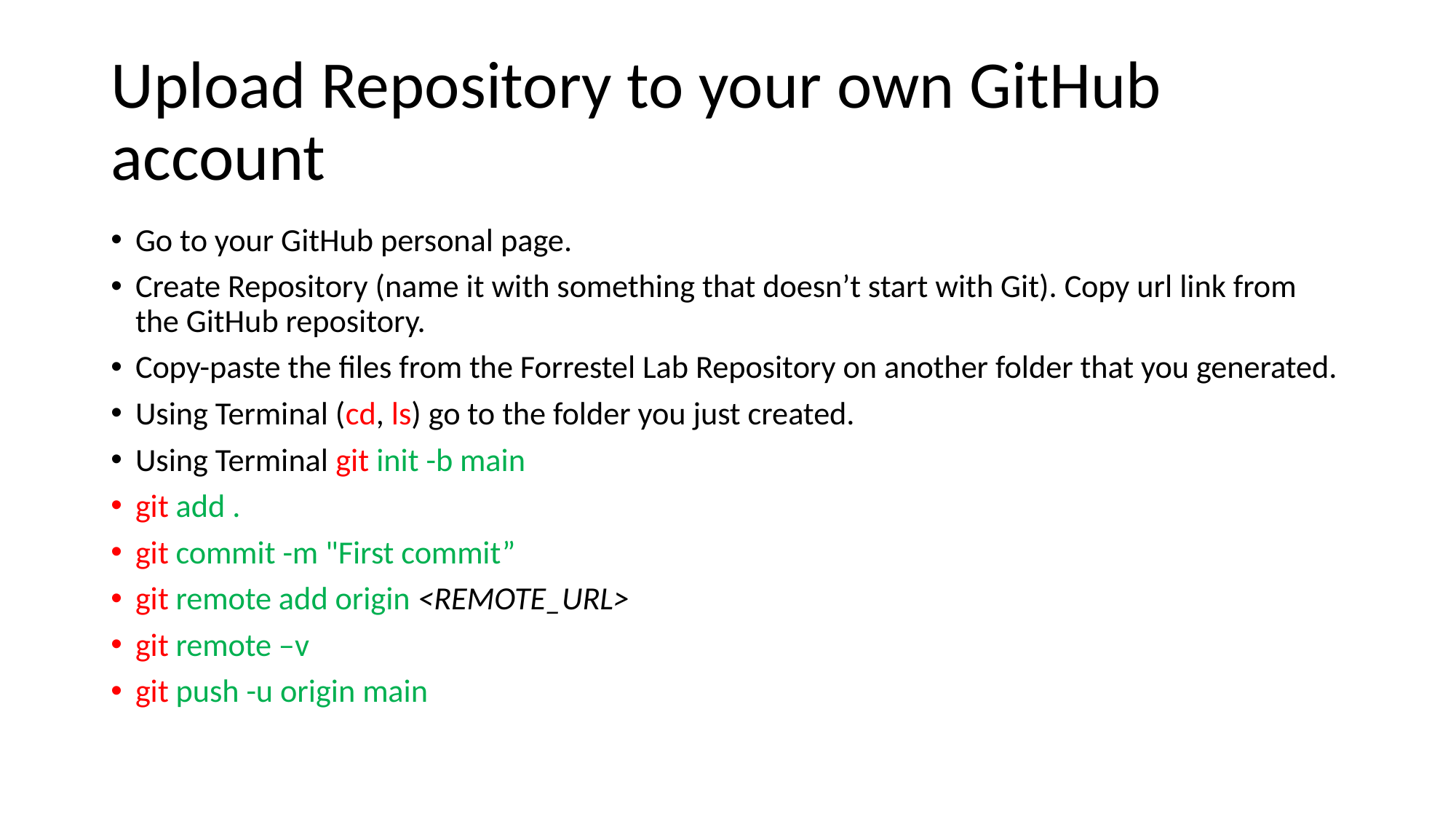

# Upload Repository to your own GitHub account
Go to your GitHub personal page.
Create Repository (name it with something that doesn’t start with Git). Copy url link from the GitHub repository.
Copy-paste the files from the Forrestel Lab Repository on another folder that you generated.
Using Terminal (cd, ls) go to the folder you just created.
Using Terminal git init -b main
git add .
git commit -m "First commit”
git remote add origin <REMOTE_URL>
git remote –v
git push -u origin main